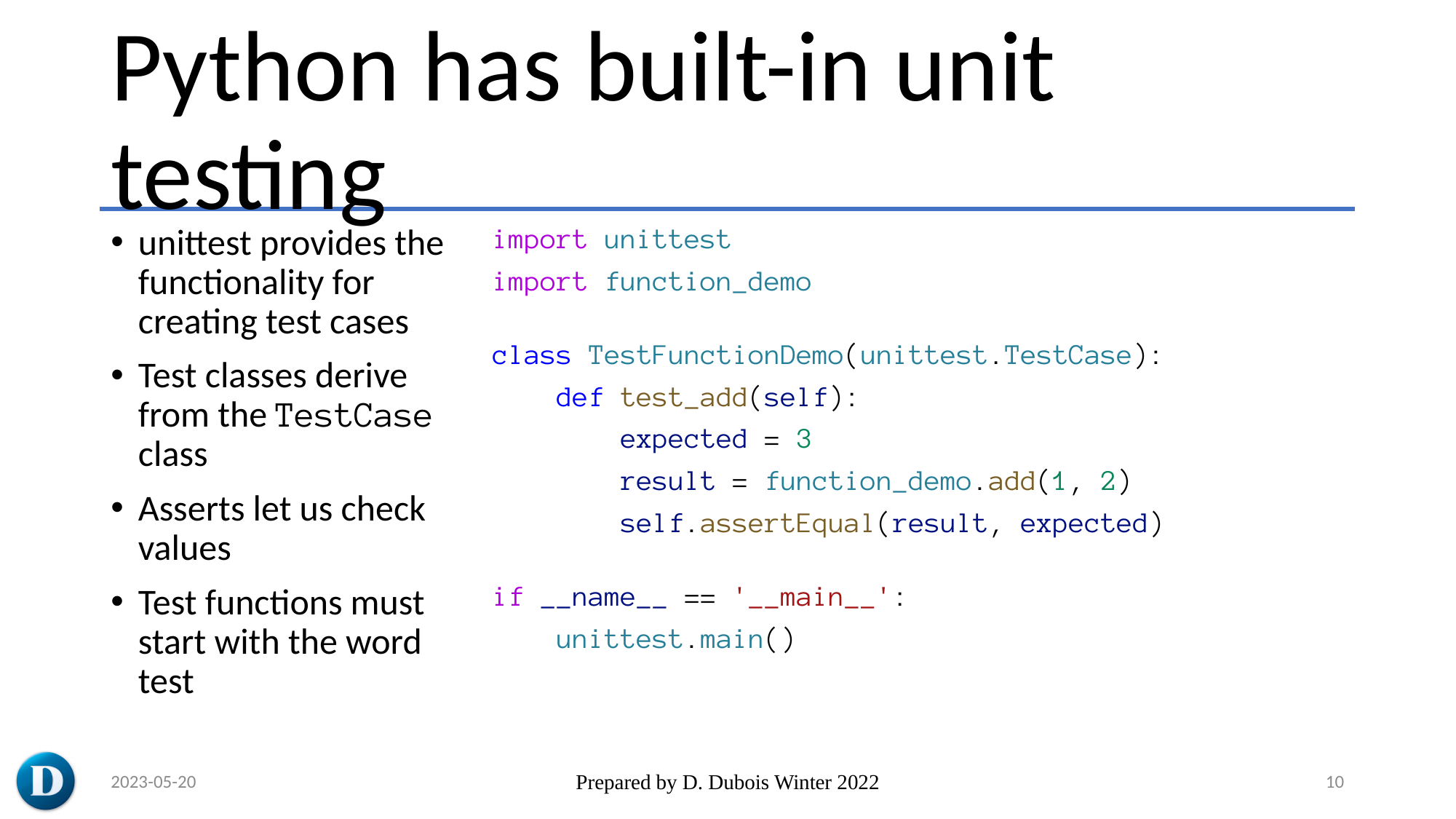

# Python has built-in unit testing
unittest provides the functionality for creating test cases
Test classes derive from the TestCase class
Asserts let us check values
Test functions must start with the word test

import unittest
import function_demo
class TestFunctionDemo(unittest.TestCase):
    def test_add(self):
        expected = 3
        result = function_demo.add(1, 2)
        self.assertEqual(result, expected)
if __name__ == '__main__':
    unittest.main()

2023-05-20
Prepared by D. Dubois Winter 2022
10